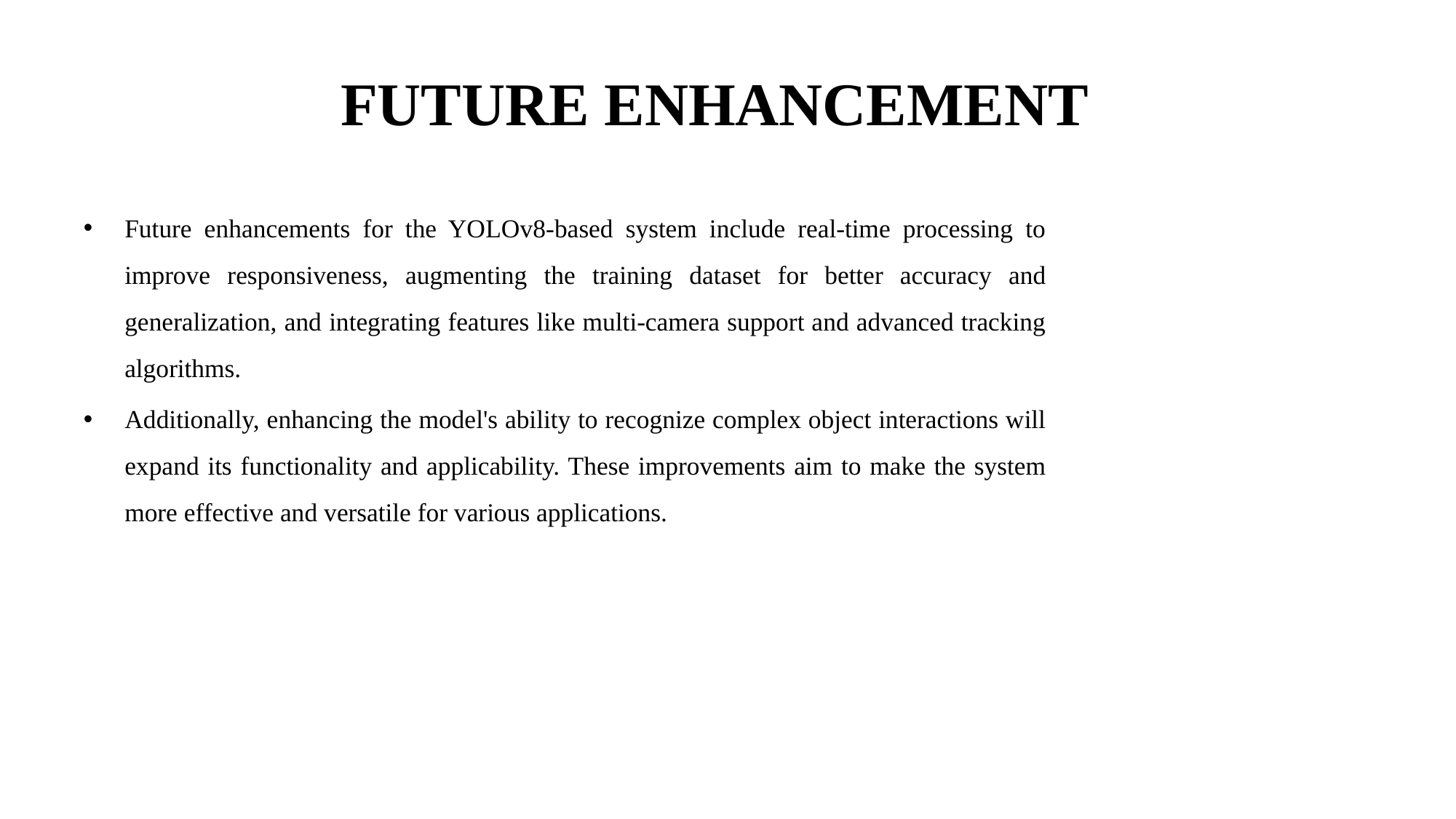

# FUTURE ENHANCEMENT
Future enhancements for the YOLOv8-based system include real-time processing to improve responsiveness, augmenting the training dataset for better accuracy and generalization, and integrating features like multi-camera support and advanced tracking algorithms.
Additionally, enhancing the model's ability to recognize complex object interactions will expand its functionality and applicability. These improvements aim to make the system more effective and versatile for various applications.